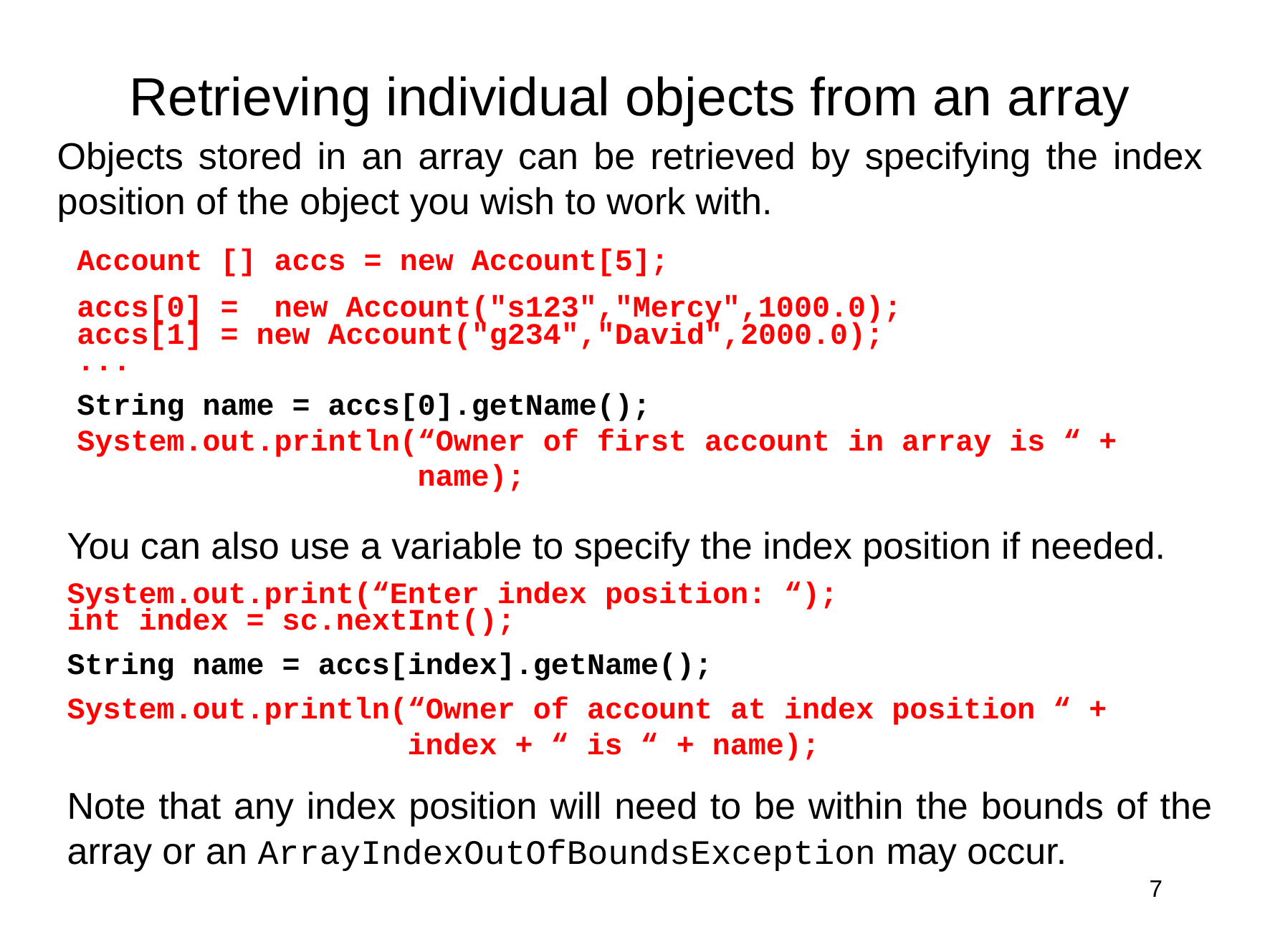

Retrieving individual objects from an array
Objects stored in an array can be retrieved by specifying the index position of the object you wish to work with.

Account [] accs = new Account[5];
accs[0] =  new Account("s123","Mercy",1000.0);
accs[1] = new Account("g234","David",2000.0);
...
String name = accs[0].getName();
System.out.println(“Owner of first account in array is “ +
                   name);
You can also use a variable to specify the index position if needed.

System.out.print(“Enter index position: “);
int index = sc.nextInt();
String name = accs[index].getName();
System.out.println(“Owner of account at index position “ +
                   index + “ is “ + name);
Note that any index position will need to be within the bounds of the array or an ArrayIndexOutOfBoundsException may occur.

7